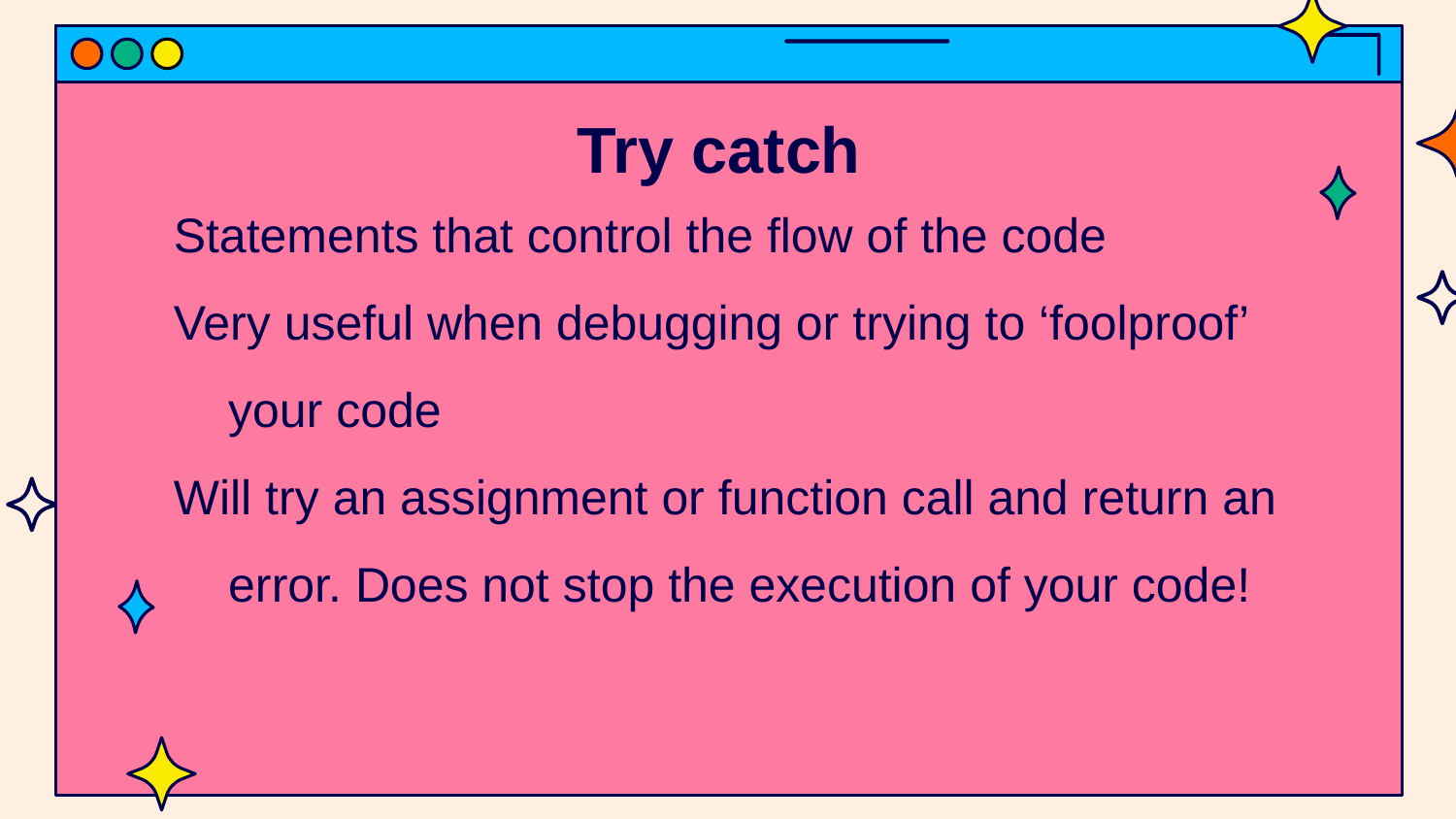

# Try catch

Statements that control the flow of the code
Very useful when debugging or trying to ‘foolproof’ your code
Will try an assignment or function call and return an error. Does not stop the execution of your code!